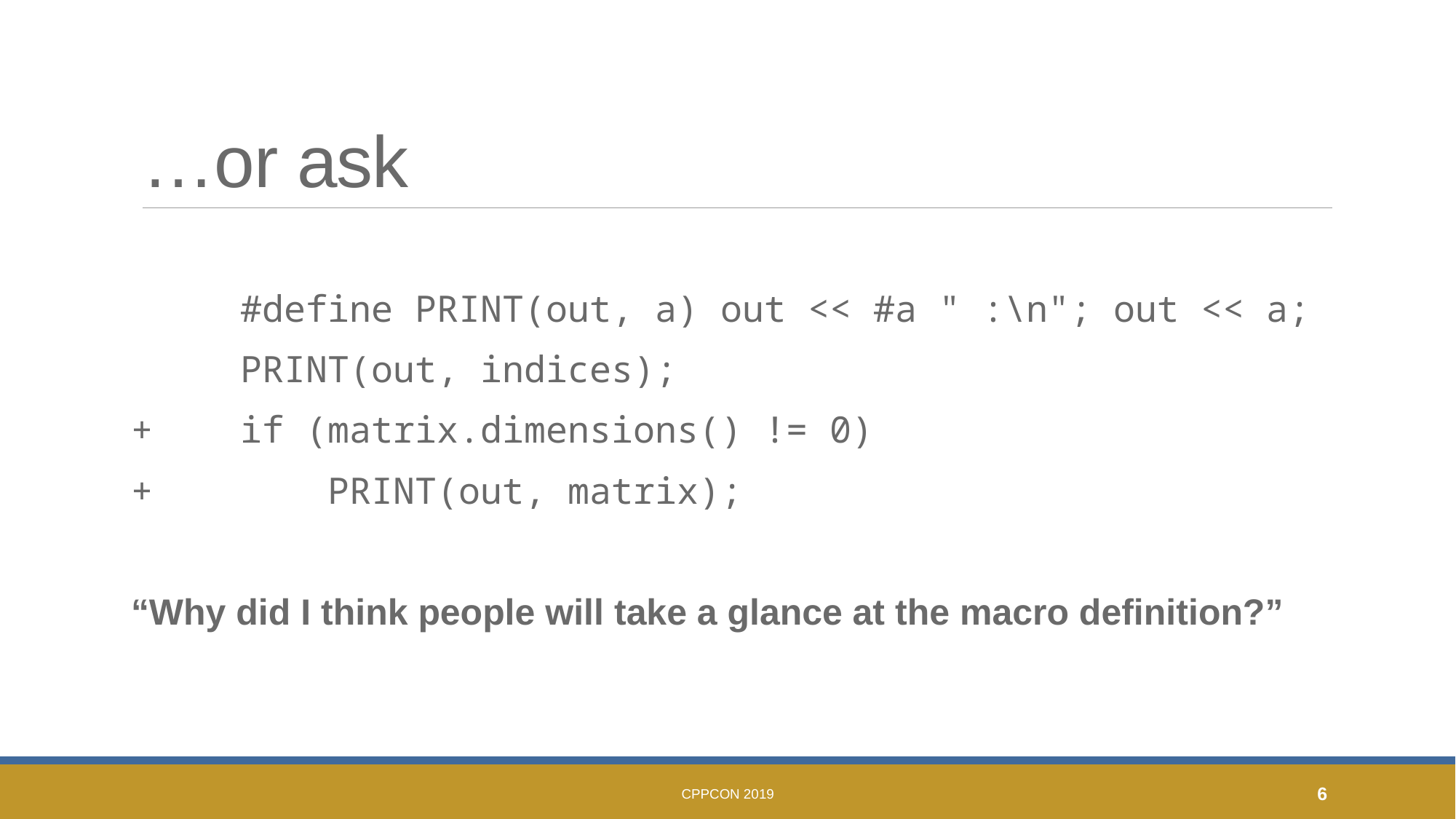

# …or ask

	#define PRINT(out, a) out << #a " :\n"; out << a;
	PRINT(out, indices);
+	if (matrix.dimensions() != 0)
+	    PRINT(out, matrix);

“Why did I think people will take a glance at the macro definition?”

CppCon 2019
6